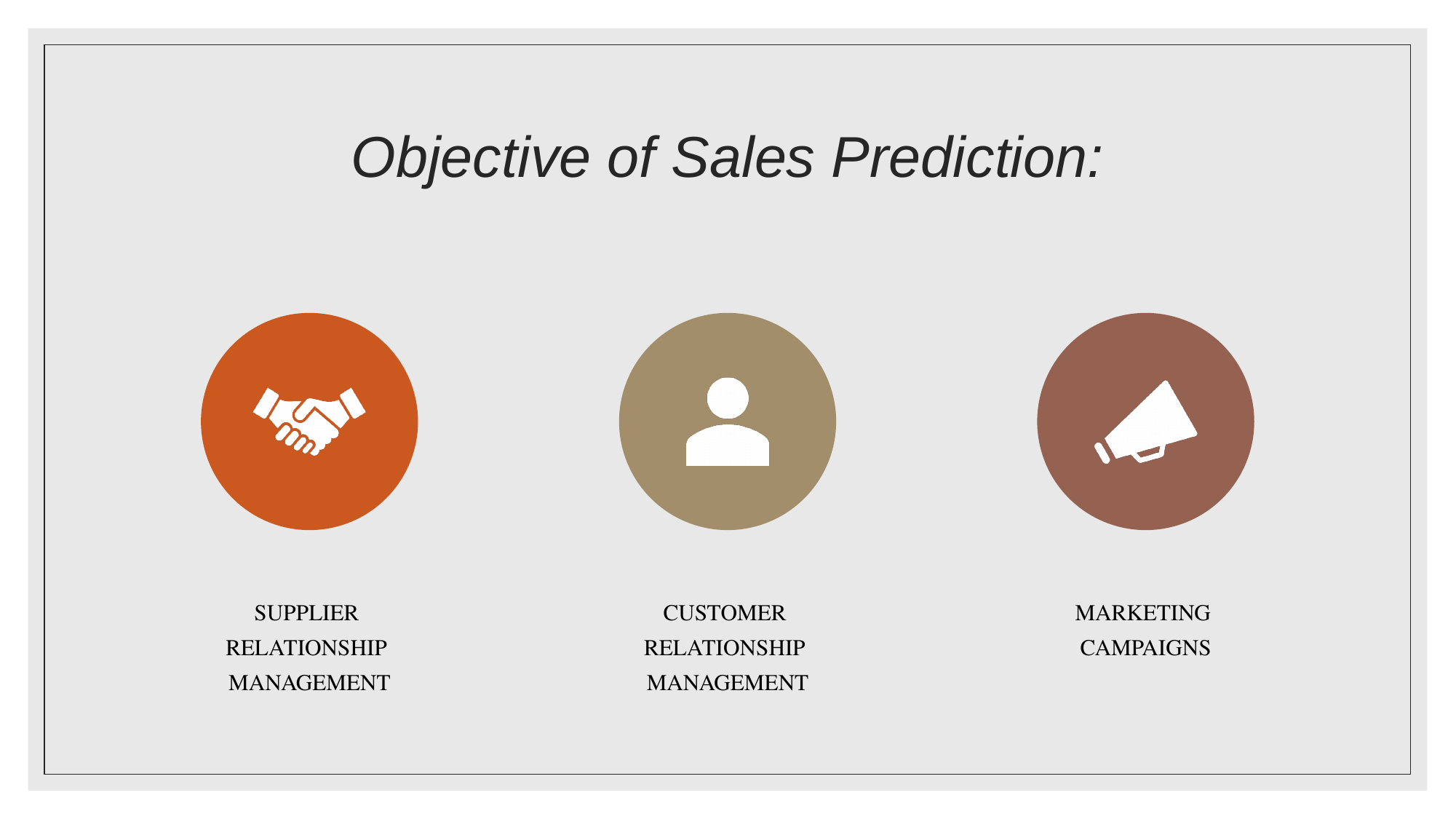

# Objective of Sales Prediction:
Supplier
Relationship
Management
Customer
Relationship
Management
Marketing
Campaigns